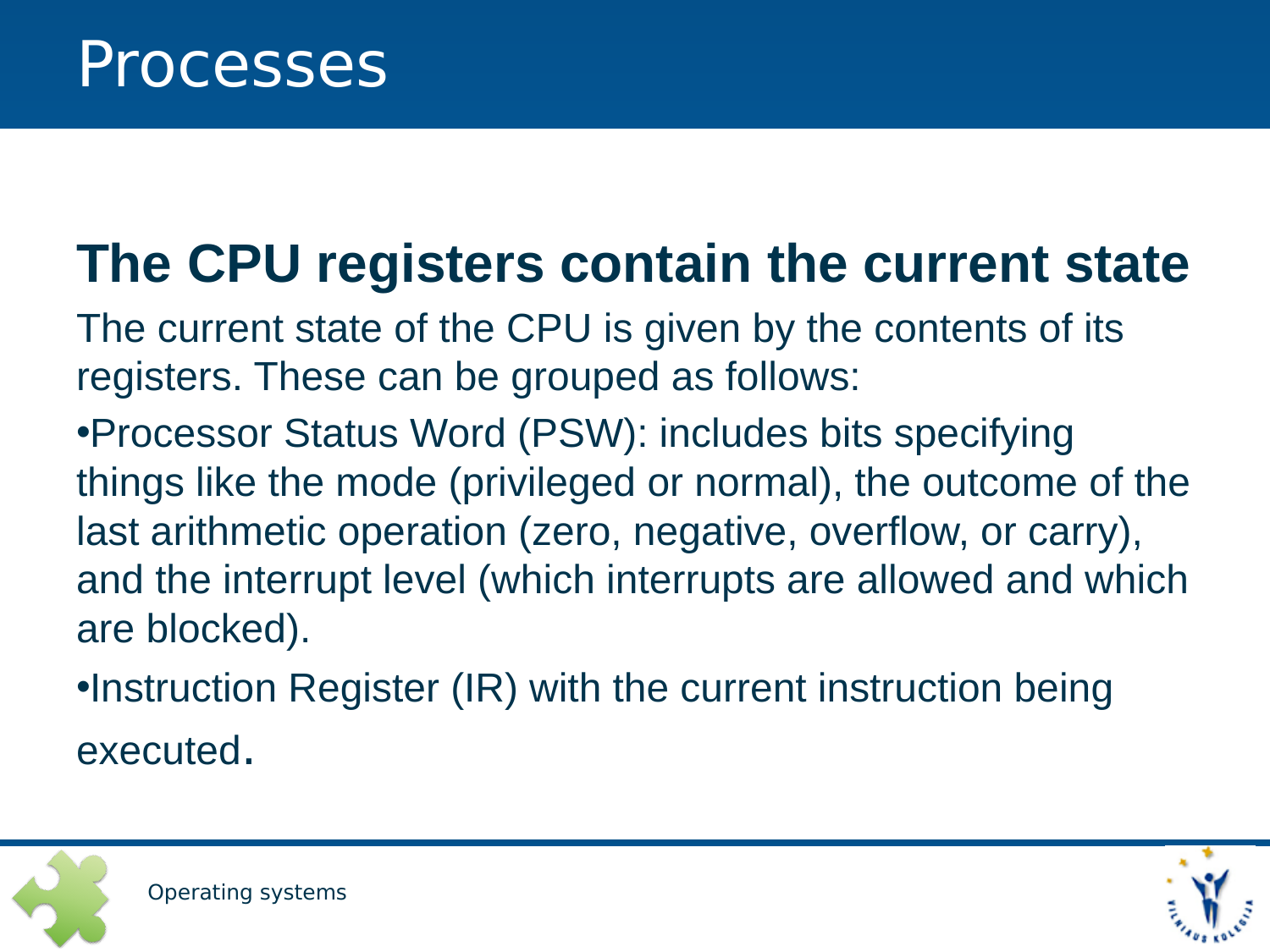

# Processes
The CPU registers contain the current state
The current state of the CPU is given by the contents of its registers. These can be grouped as follows:
Processor Status Word (PSW): includes bits specifying things like the mode (privileged or normal), the outcome of the last arithmetic operation (zero, negative, overflow, or carry), and the interrupt level (which interrupts are allowed and which are blocked).
Instruction Register (IR) with the current instruction being executed.

Operating systems